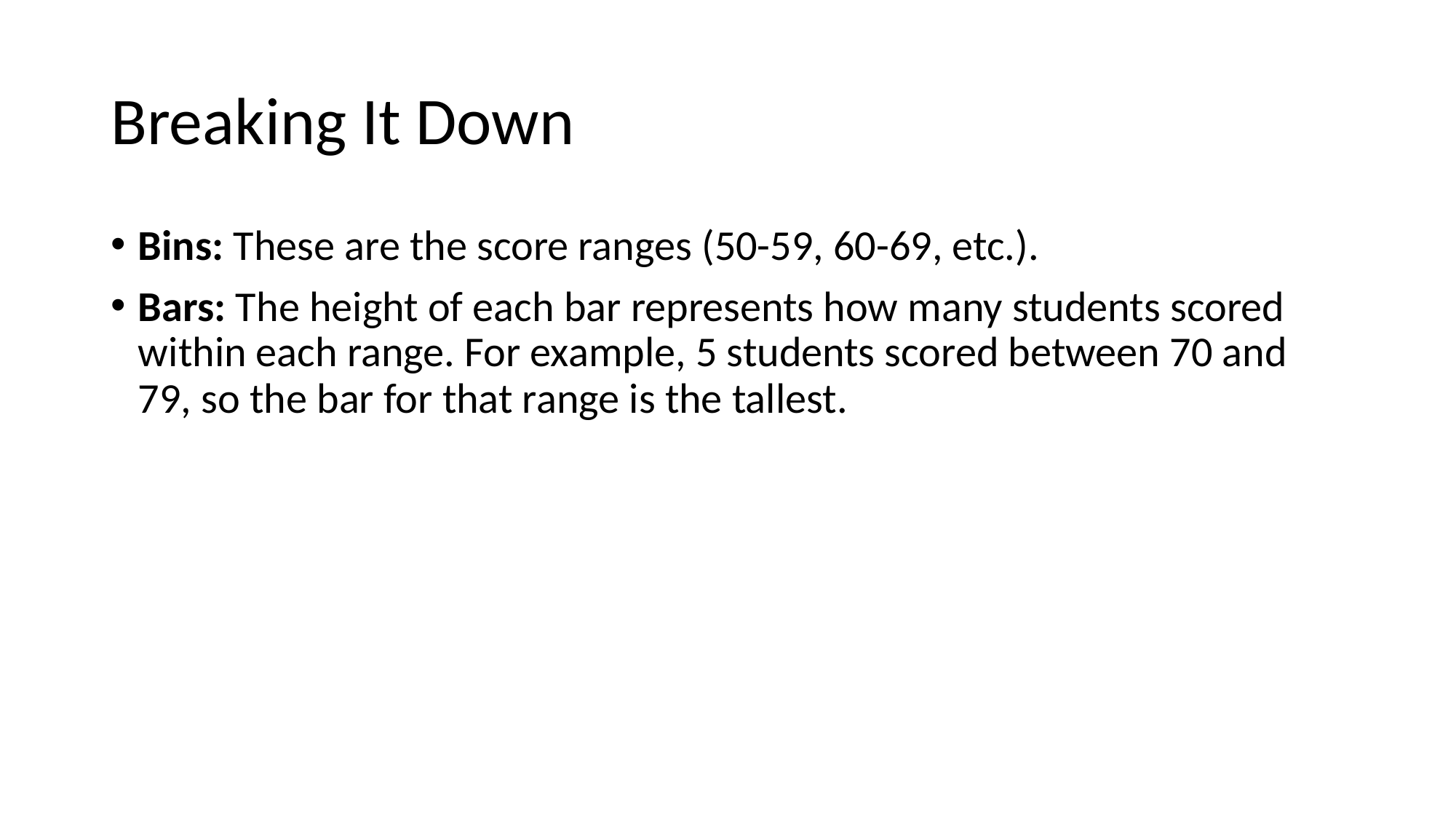

# Breaking It Down
Bins: These are the score ranges (50-59, 60-69, etc.).
Bars: The height of each bar represents how many students scored within each range. For example, 5 students scored between 70 and 79, so the bar for that range is the tallest.